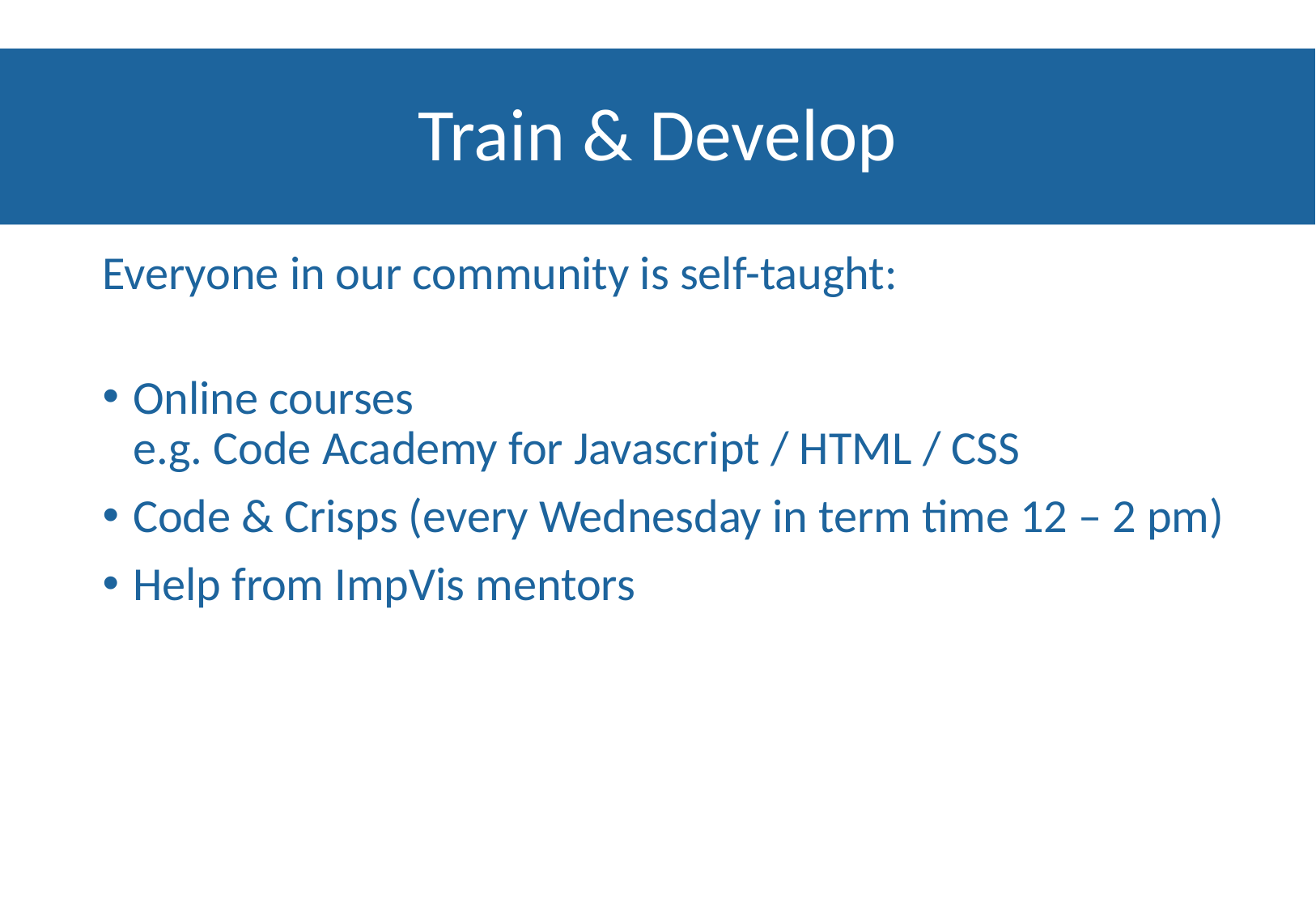

# Train & Develop
Everyone in our community is self-taught:
Online courses
e.g. Code Academy for Javascript / HTML / CSS
Code & Crisps (every Wednesday in term time 12 – 2 pm)
Help from ImpVis mentors